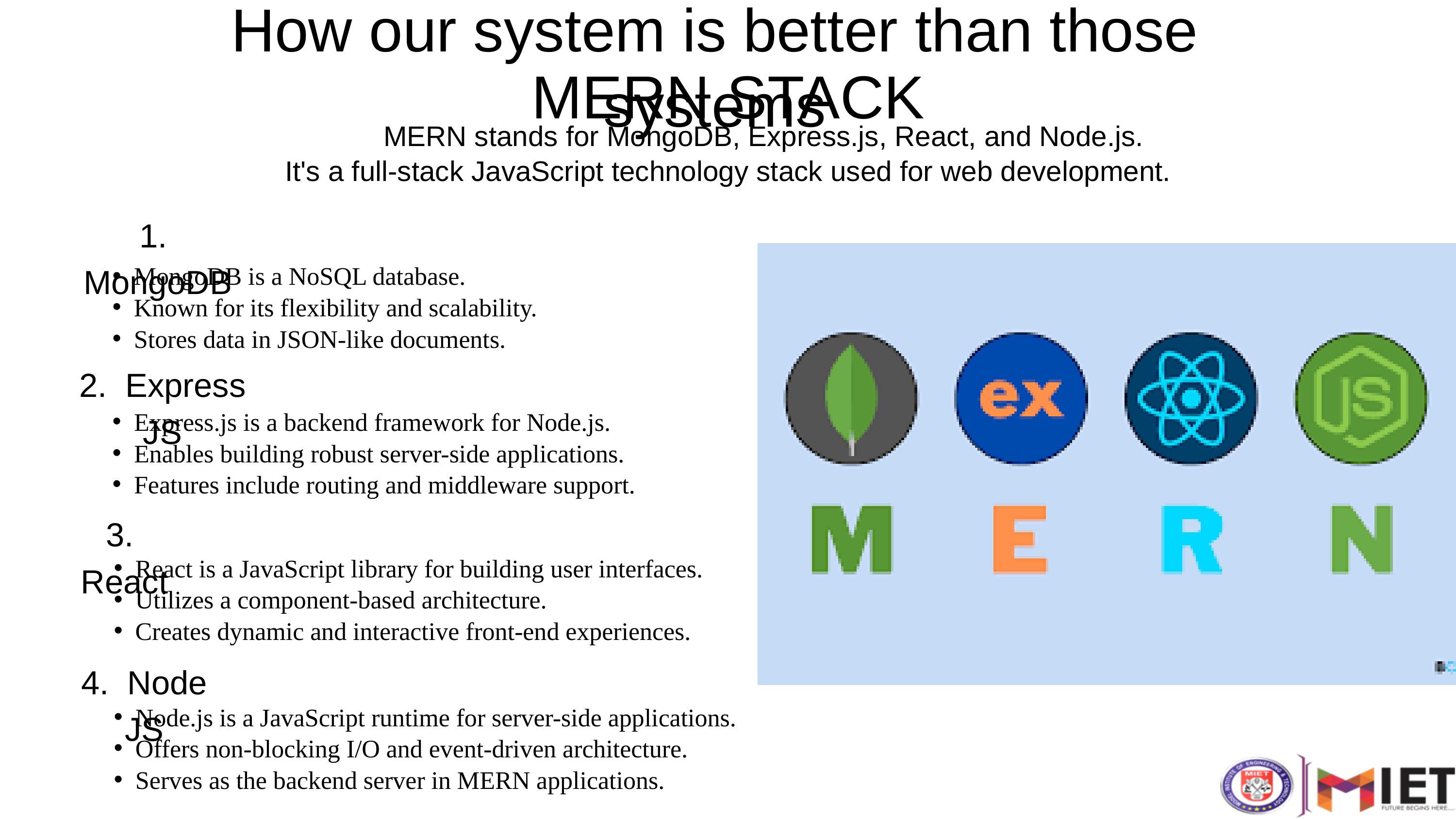

How our system is better than those systems
MERN STACK
         MERN stands for MongoDB, Express.js, React, and Node.js.
It's a full-stack JavaScript technology stack used for web development.
1.  MongoDB

MongoDB is a NoSQL database.
Known for its flexibility and scalability.
Stores data in JSON-like documents.

2.  Express JS
Express.js is a backend framework for Node.js.
Enables building robust server-side applications.
Features include routing and middleware support.

3.  React
React is a JavaScript library for building user interfaces.
Utilizes a component-based architecture.
Creates dynamic and interactive front-end experiences.
4.  Node JS
Node.js is a JavaScript runtime for server-side applications.
Offers non-blocking I/O and event-driven architecture.
Serves as the backend server in MERN applications.